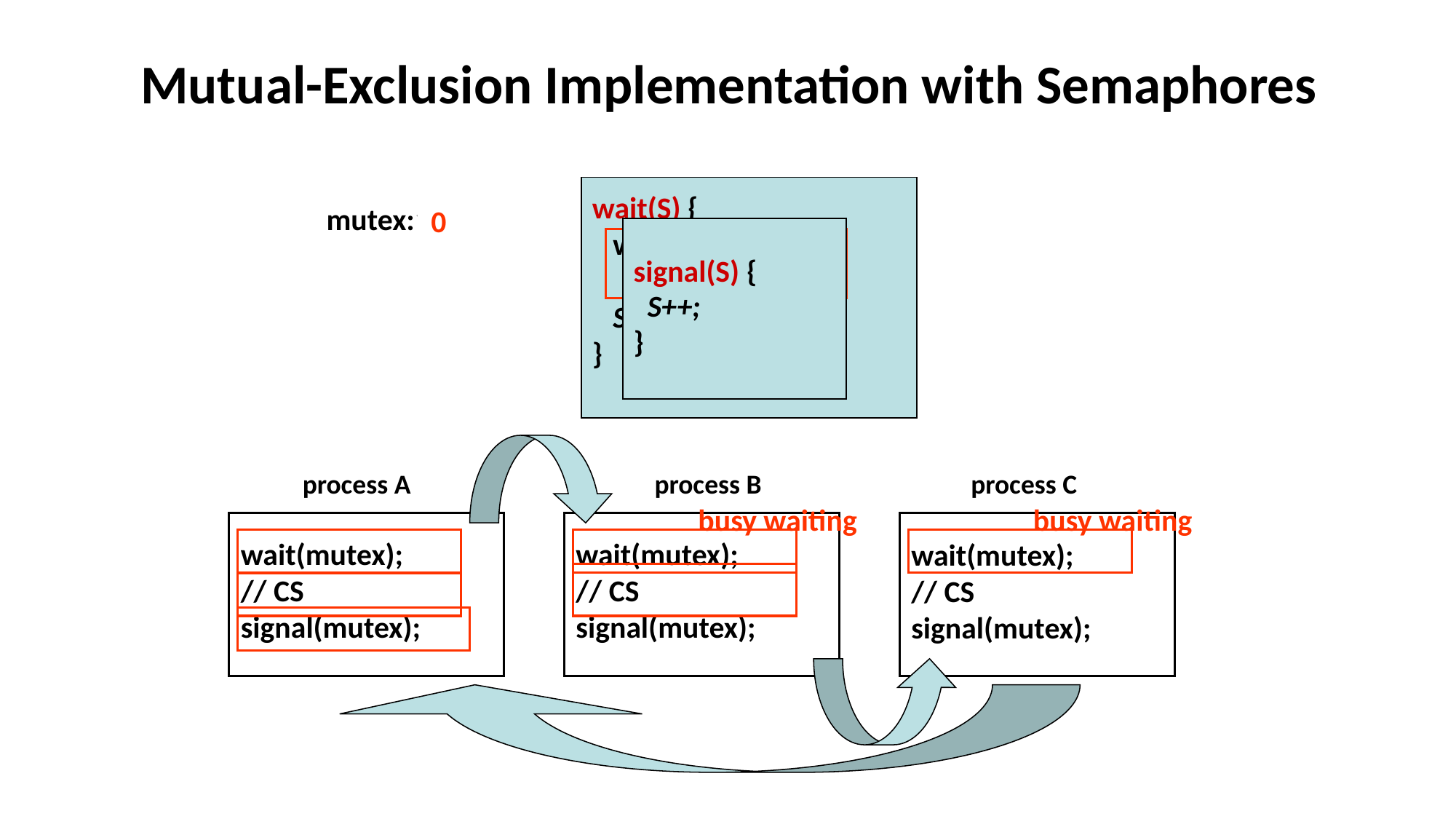

# Mutual-Exclusion Implementation with Semaphores
wait(S) {
   while S ≤ 0
     ; // no-op
   S--;
}

mutex:1
0
signal(S) {
  S++;
}

process C
process A
process B
busy waiting
busy waiting

wait(mutex);
// CS
signal(mutex);
wait(mutex);
// CS
signal(mutex);
wait(mutex);
// CS
signal(mutex);